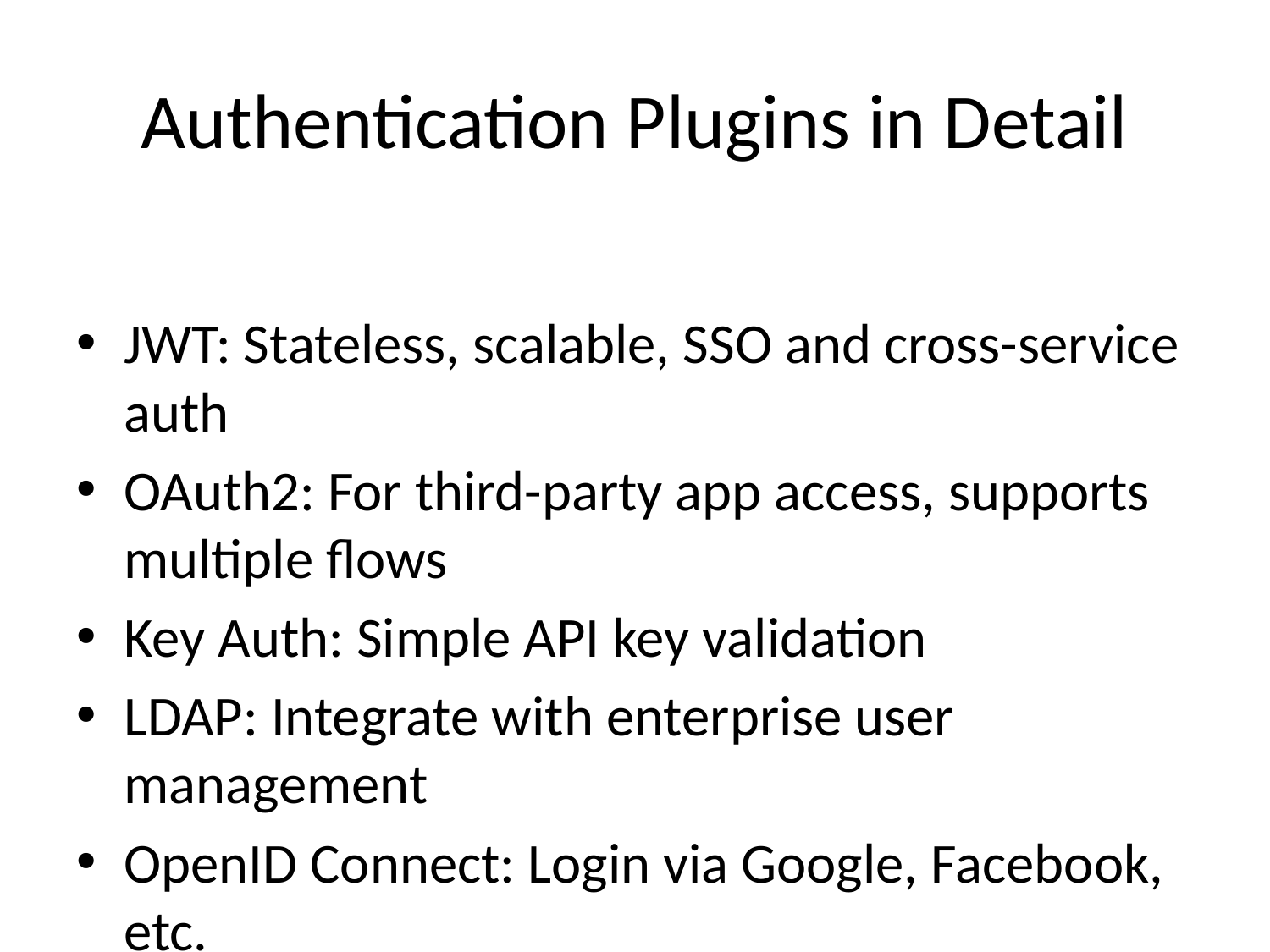

# Authentication Plugins in Detail

JWT: Stateless, scalable, SSO and cross-service auth
OAuth2: For third-party app access, supports multiple flows
Key Auth: Simple API key validation
LDAP: Integrate with enterprise user management
OpenID Connect: Login via Google, Facebook, etc.